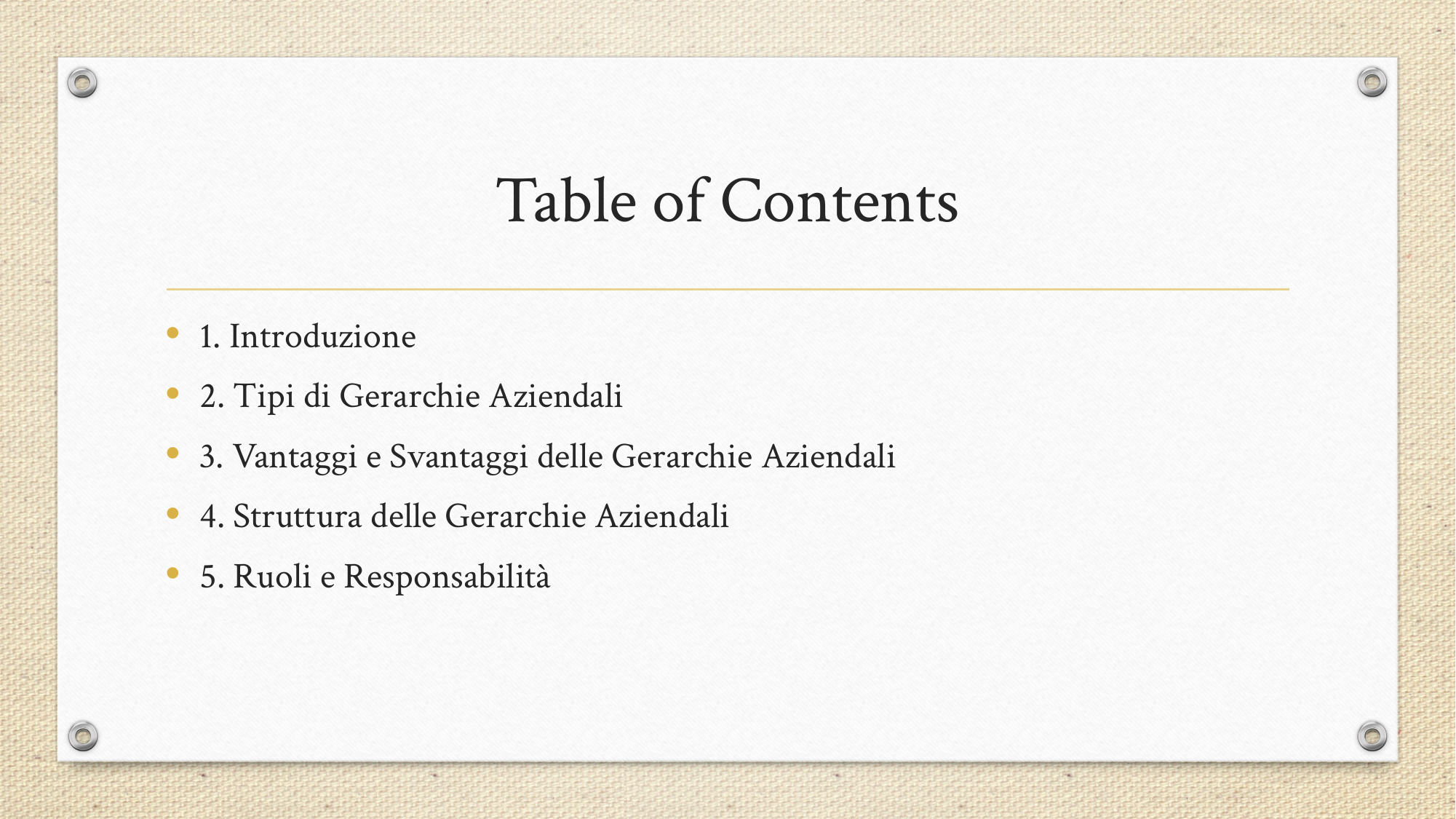

# Table of Contents
1. Introduzione
2. Tipi di Gerarchie Aziendali
3. Vantaggi e Svantaggi delle Gerarchie Aziendali
4. Struttura delle Gerarchie Aziendali
5. Ruoli e Responsabilità